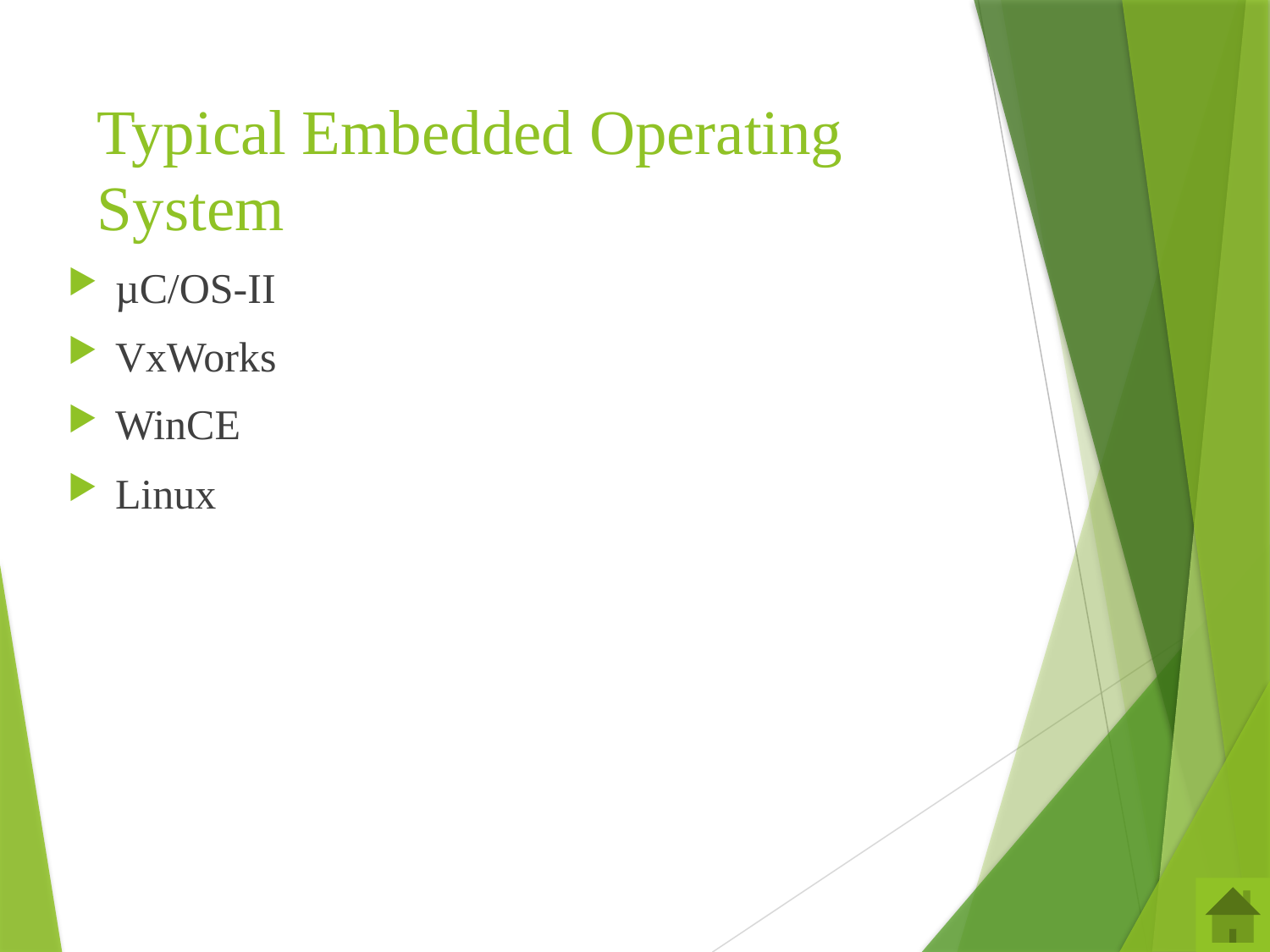

# Typical Embedded Operating System

µC/OS-II
VxWorks
WinCE
Linux